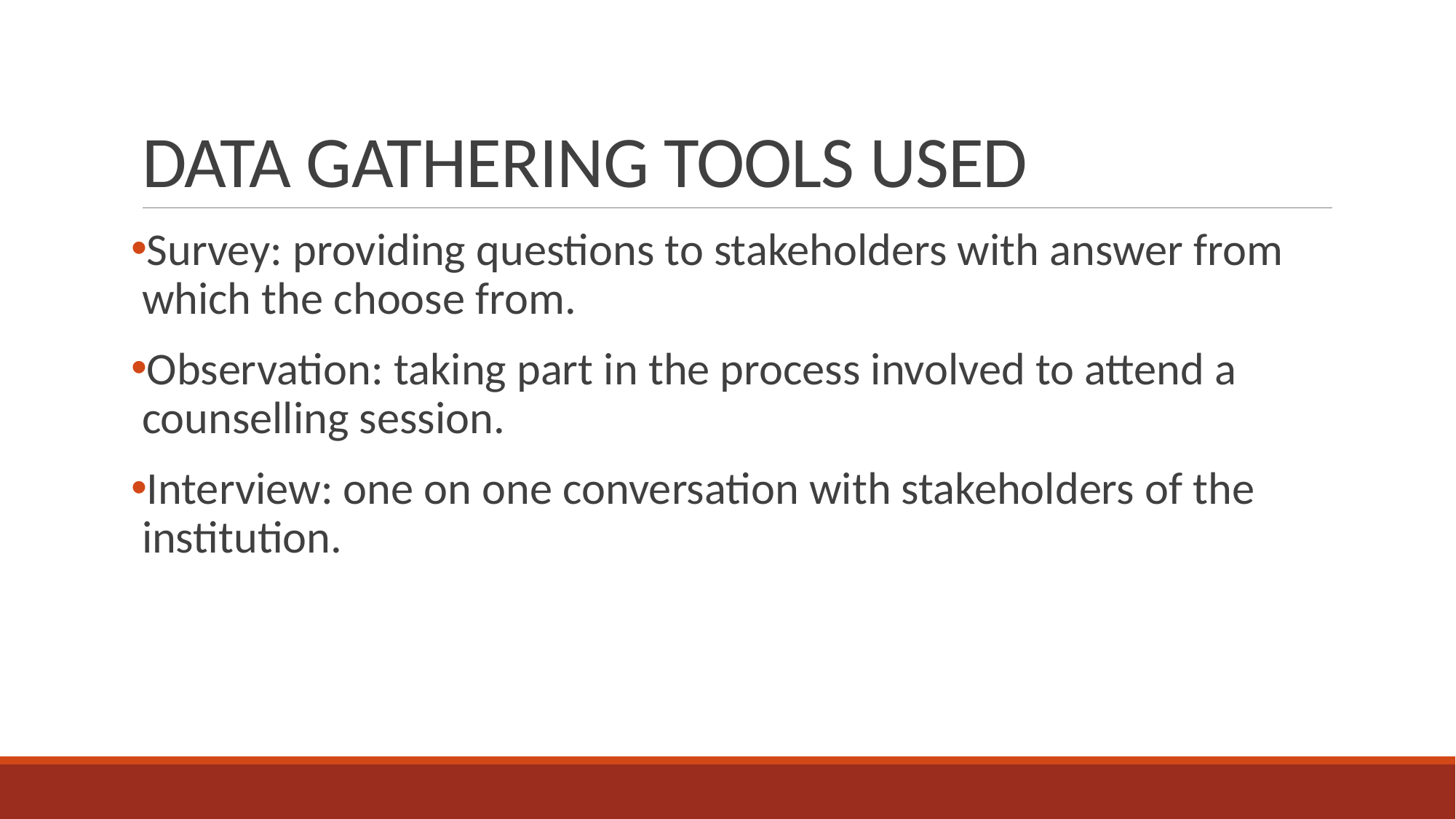

# DATA GATHERING TOOLS USED
Survey: providing questions to stakeholders with answer from which the choose from.
Observation: taking part in the process involved to attend a counselling session.
Interview: one on one conversation with stakeholders of the institution.